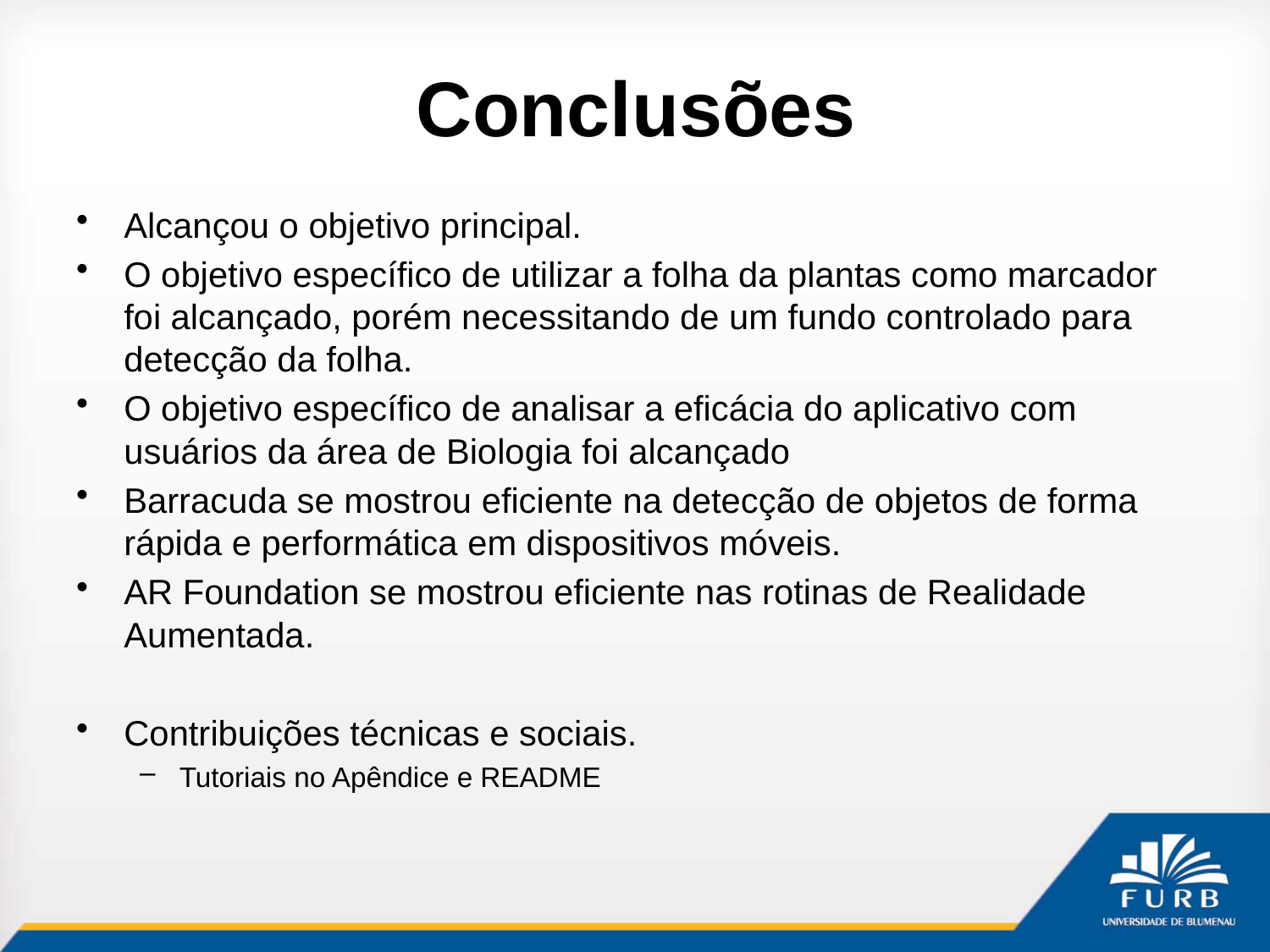

# Conclusões
Alcançou o objetivo principal.
O objetivo específico de utilizar a folha da plantas como marcador foi alcançado, porém necessitando de um fundo controlado para detecção da folha.
O objetivo específico de analisar a eficácia do aplicativo com usuários da área de Biologia foi alcançado
Barracuda se mostrou eficiente na detecção de objetos de forma rápida e performática em dispositivos móveis.
AR Foundation se mostrou eficiente nas rotinas de Realidade Aumentada.

Contribuições técnicas e sociais.
Tutoriais no Apêndice e README